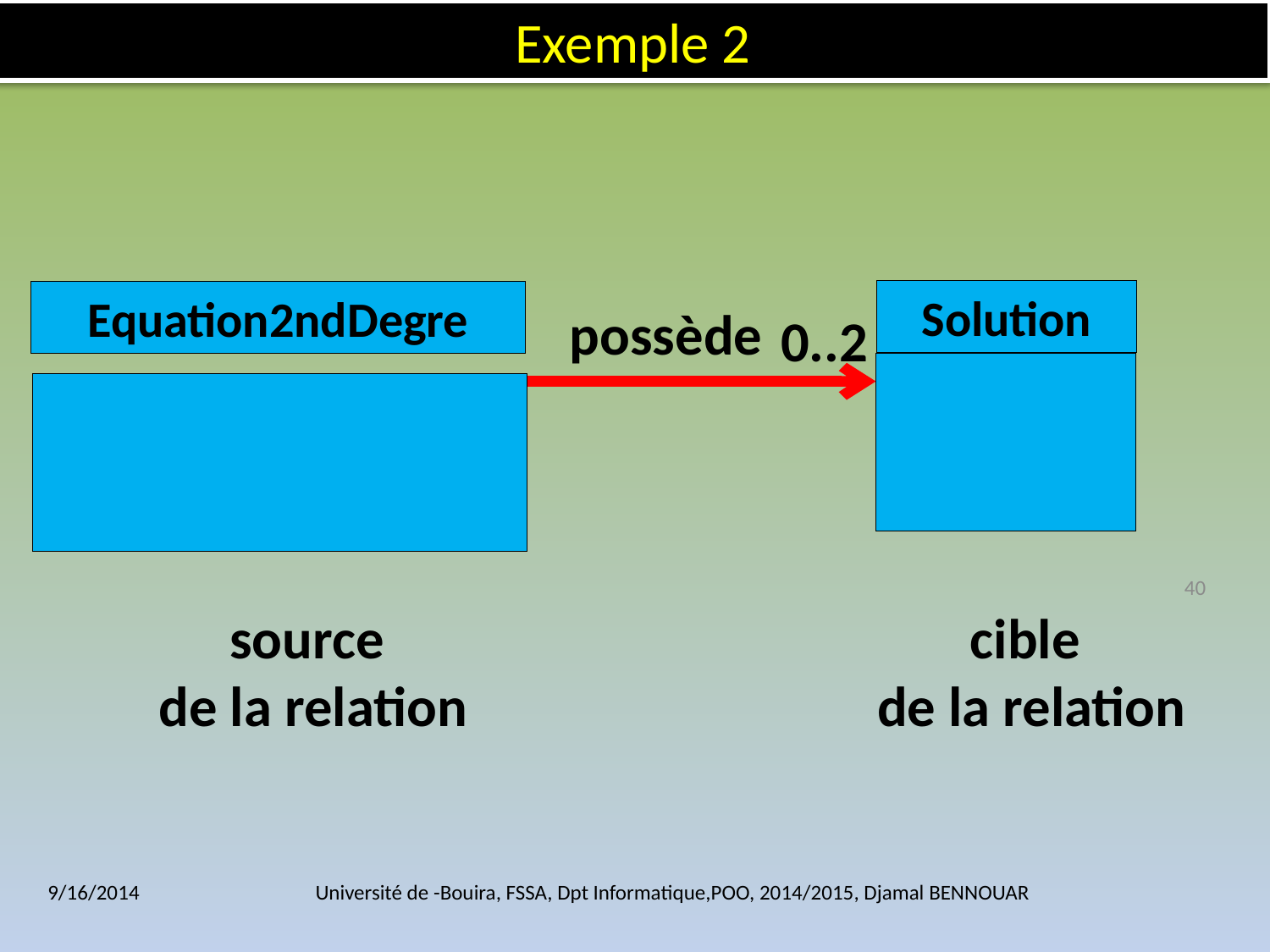

Exemple 2
Solution

Equation2ndDegre

possède
0..2
40
source
de la relation
cible
de la relation
9/16/2014
Université de -Bouira, FSSA, Dpt Informatique,POO, 2014/2015, Djamal BENNOUAR